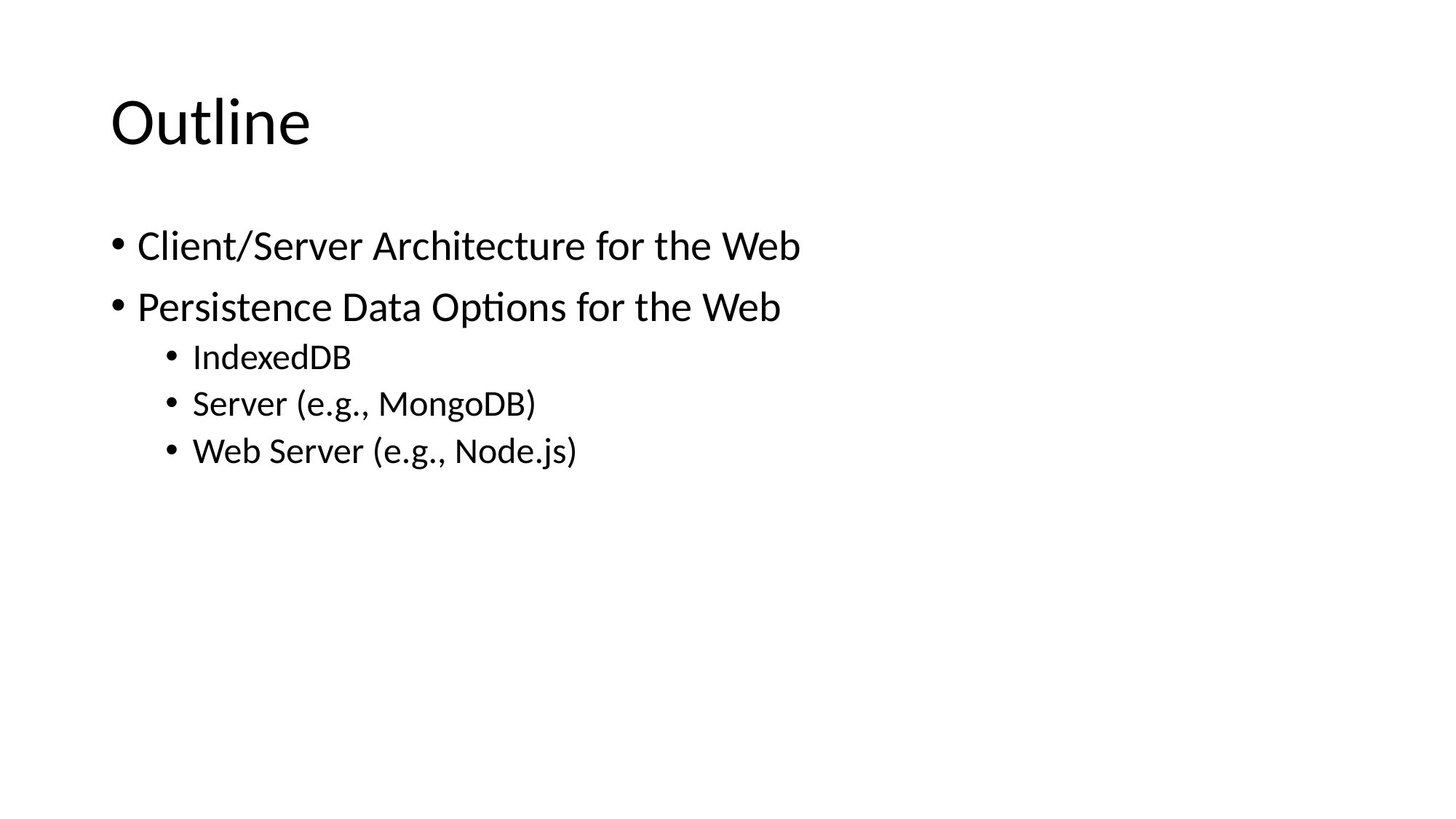

# Outline
Client/Server Architecture for the Web
Persistence Data Options for the Web
IndexedDB
Server (e.g., MongoDB)
Web Server (e.g., Node.js)